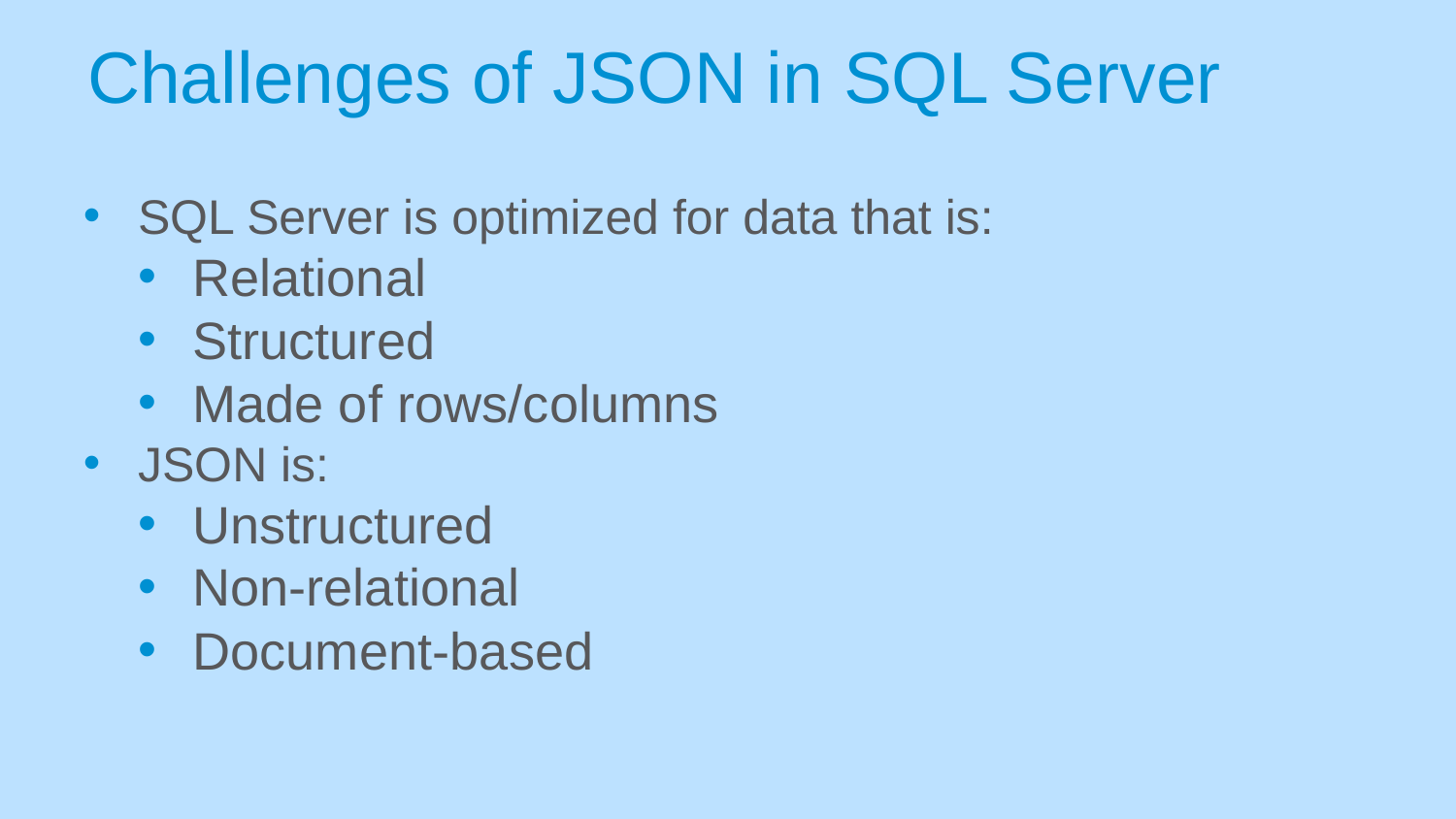

# Challenges of JSON in SQL Server
SQL Server is optimized for data that is:
Relational
Structured
Made of rows/columns
JSON is:
Unstructured
Non-relational
Document-based